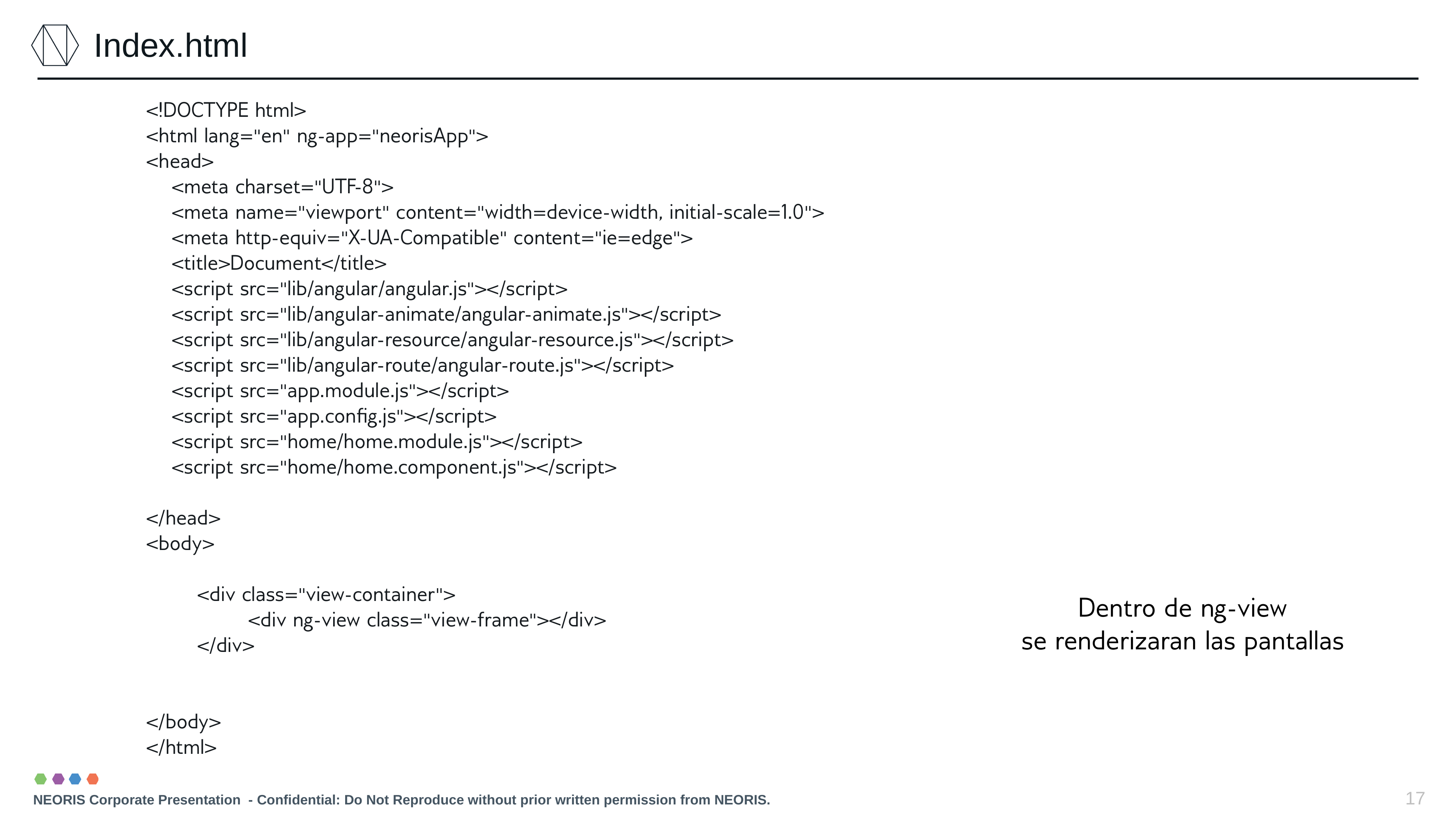

Index.html
<!DOCTYPE html>
<html lang="en" ng-app="neorisApp">
<head>
    <meta charset="UTF-8">
    <meta name="viewport" content="width=device-width, initial-scale=1.0">
    <meta http-equiv="X-UA-Compatible" content="ie=edge">
    <title>Document</title>
    <script src="lib/angular/angular.js"></script>
    <script src="lib/angular-animate/angular-animate.js"></script>
    <script src="lib/angular-resource/angular-resource.js"></script>
    <script src="lib/angular-route/angular-route.js"></script>
    <script src="app.module.js"></script>
    <script src="app.config.js"></script>
    <script src="home/home.module.js"></script>
    <script src="home/home.component.js"></script>
</head>
<body>
        <div class="view-container">
                <div ng-view class="view-frame"></div>
        </div>

</body>
</html>
Dentro de ng-view
se renderizaran las pantallas